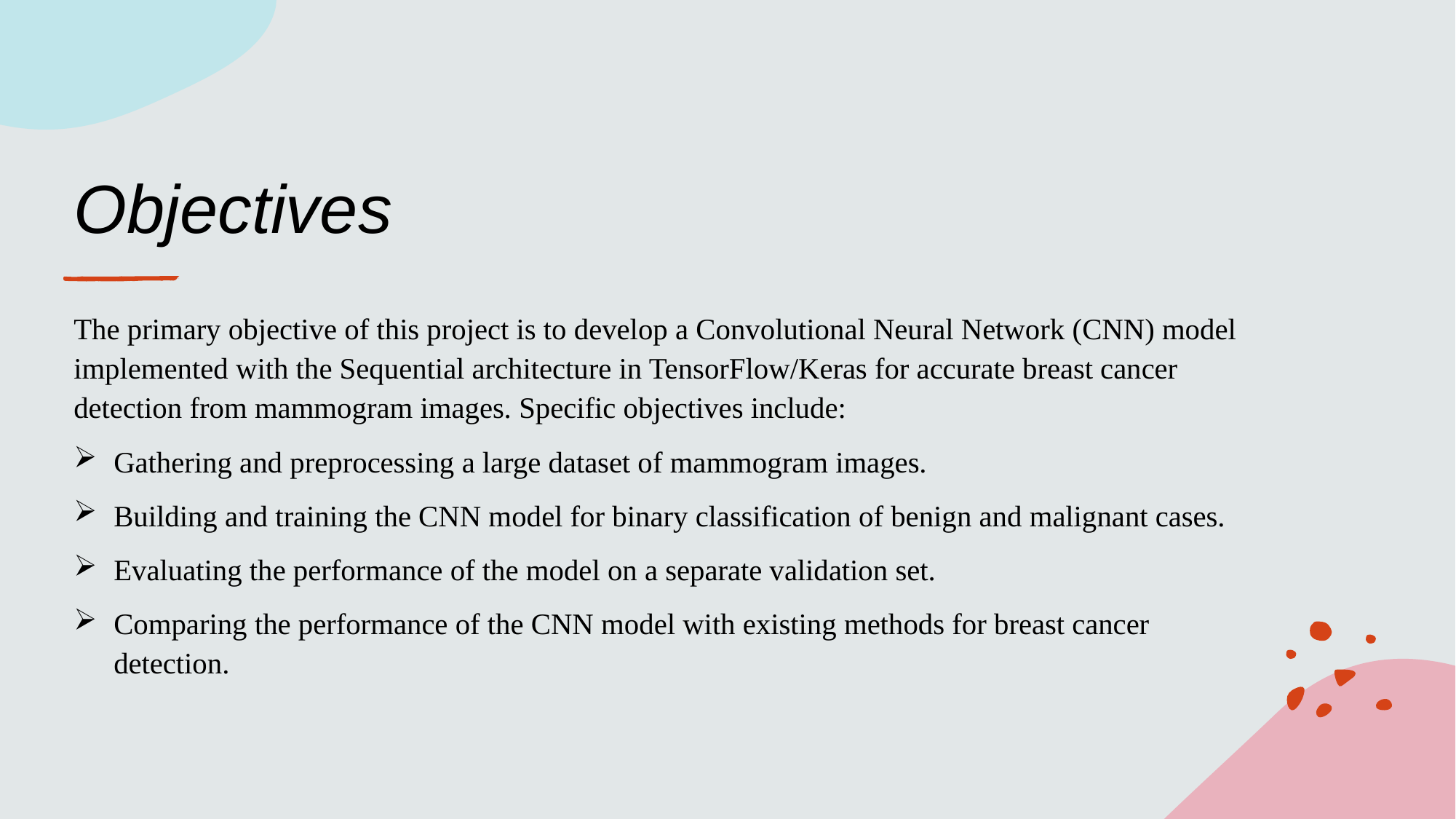

# Objectives
The primary objective of this project is to develop a Convolutional Neural Network (CNN) model implemented with the Sequential architecture in TensorFlow/Keras for accurate breast cancer detection from mammogram images. Specific objectives include:
Gathering and preprocessing a large dataset of mammogram images.
Building and training the CNN model for binary classification of benign and malignant cases.
Evaluating the performance of the model on a separate validation set.
Comparing the performance of the CNN model with existing methods for breast cancer detection.